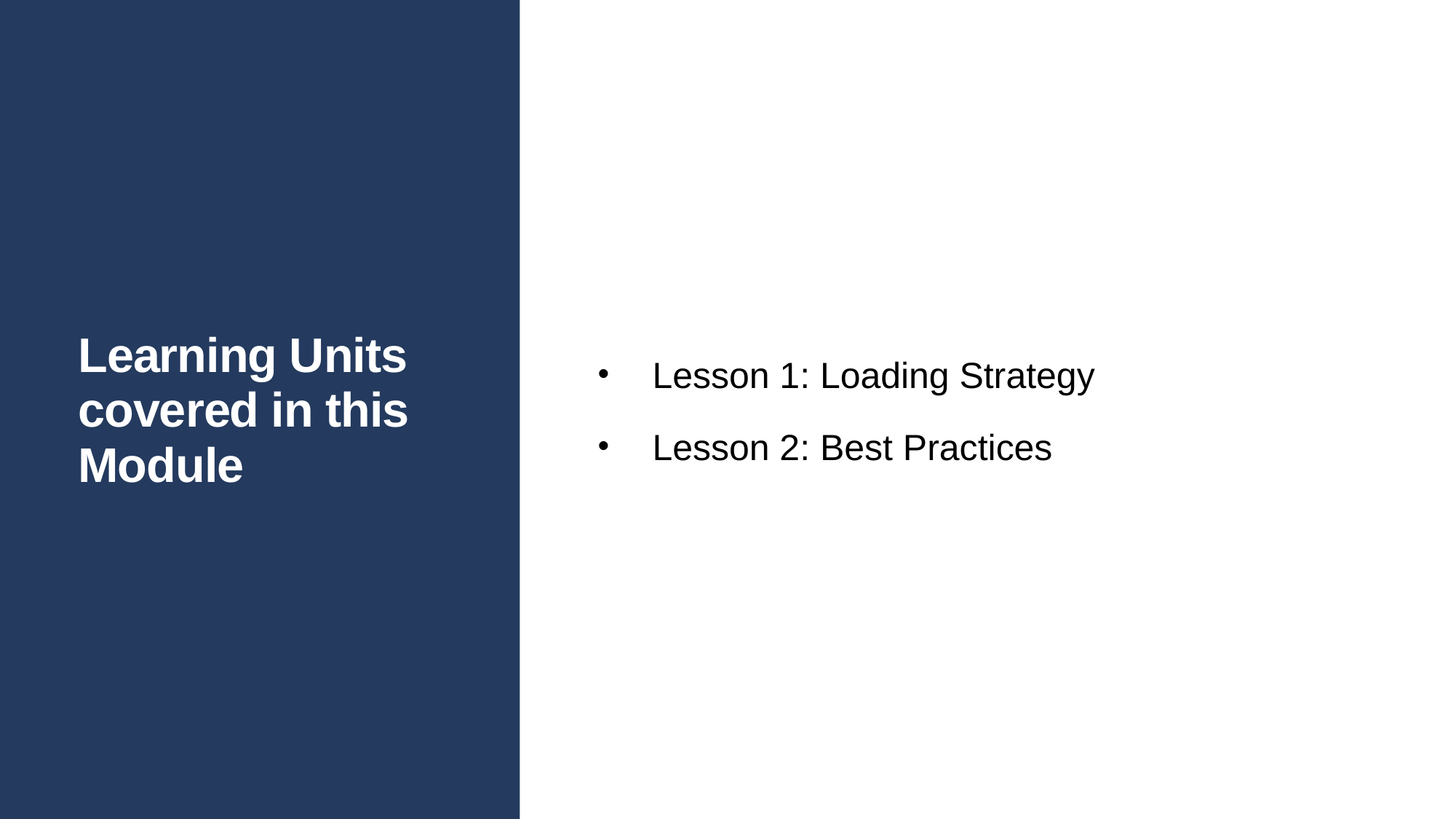

# Learning Units covered in this Module
Lesson 1: Loading Strategy
Lesson 2: Best Practices